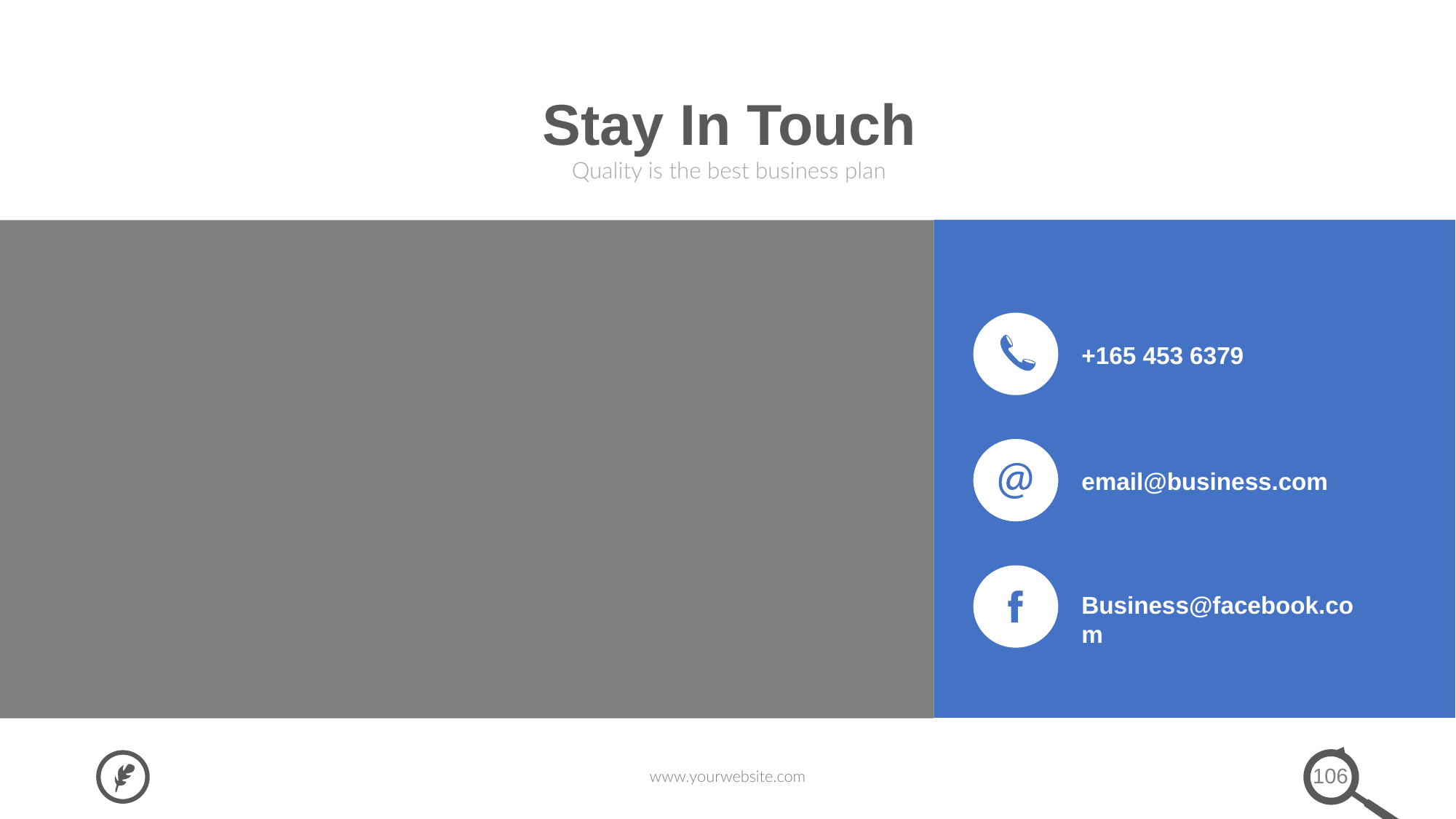

Stay In Touch
Quality is the best business plan

+165 453 6379

email@business.com

Business@facebook.com

106

www.yourwebsite.com